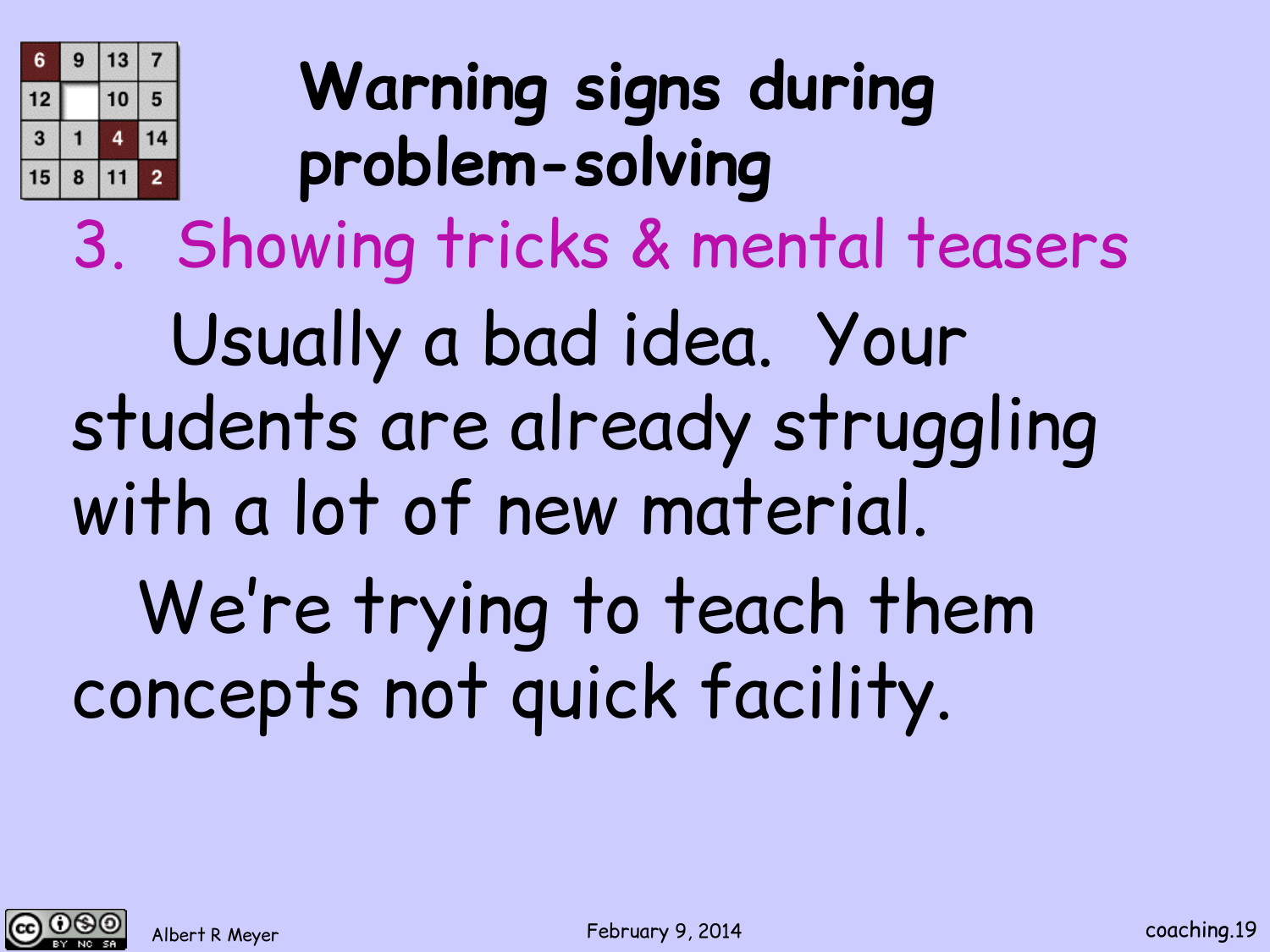

# Warning signs during problem-solving
Showing tricks & mental teasers
     Usually a bad idea.  Your students are already struggling with a lot of new material.
   We’re trying to teach them concepts not quick facility.
coaching.19